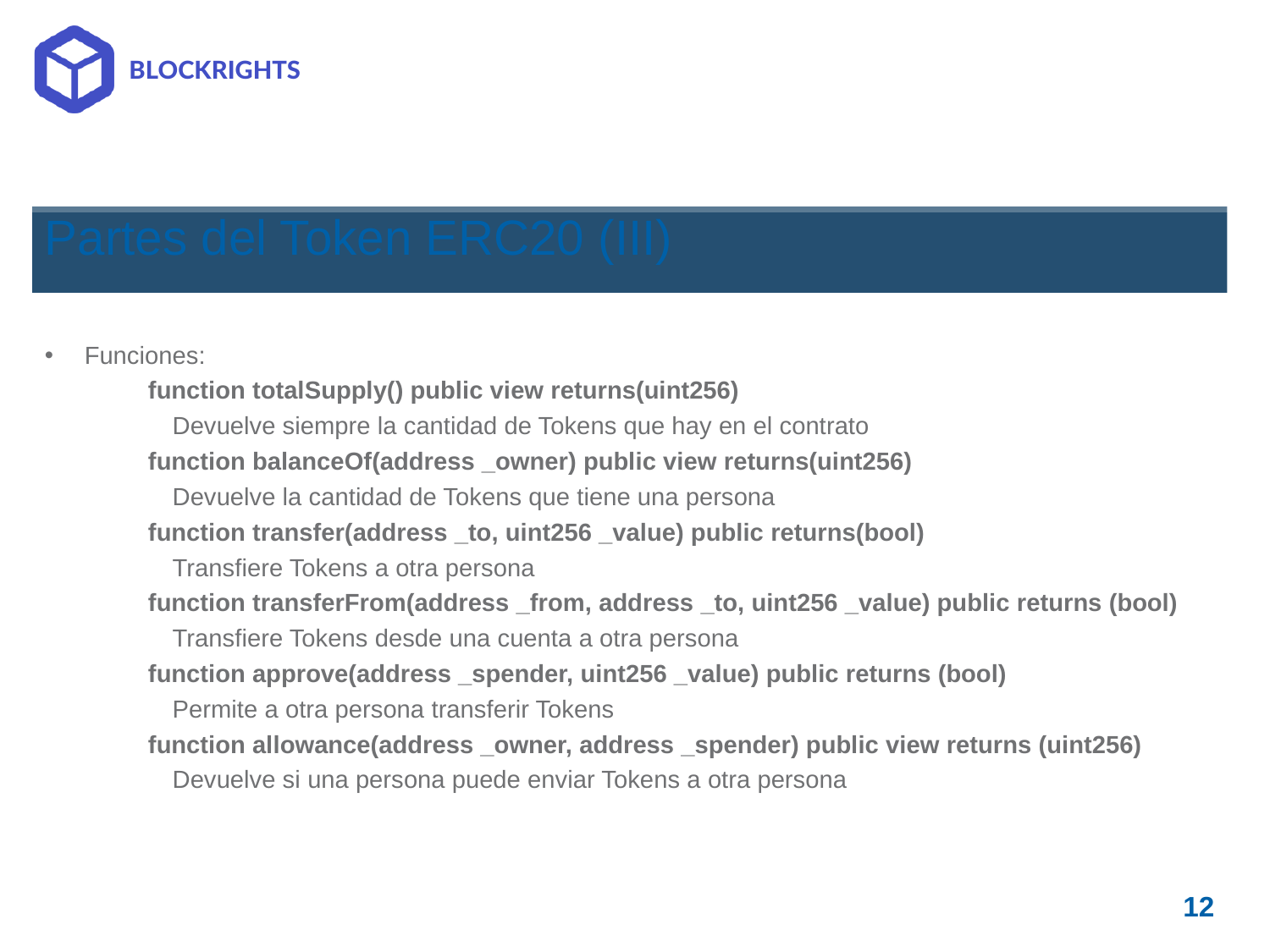

# Partes del Token ERC20 (III)
Funciones:
function totalSupply() public view returns(uint256)
Devuelve siempre la cantidad de Tokens que hay en el contrato
function balanceOf(address _owner) public view returns(uint256)
Devuelve la cantidad de Tokens que tiene una persona
function transfer(address _to, uint256 _value) public returns(bool)
Transfiere Tokens a otra persona
function transferFrom(address _from, address _to, uint256 _value) public returns (bool)
Transfiere Tokens desde una cuenta a otra persona
function approve(address _spender, uint256 _value) public returns (bool)
Permite a otra persona transferir Tokens
function allowance(address _owner, address _spender) public view returns (uint256)
Devuelve si una persona puede enviar Tokens a otra persona

12